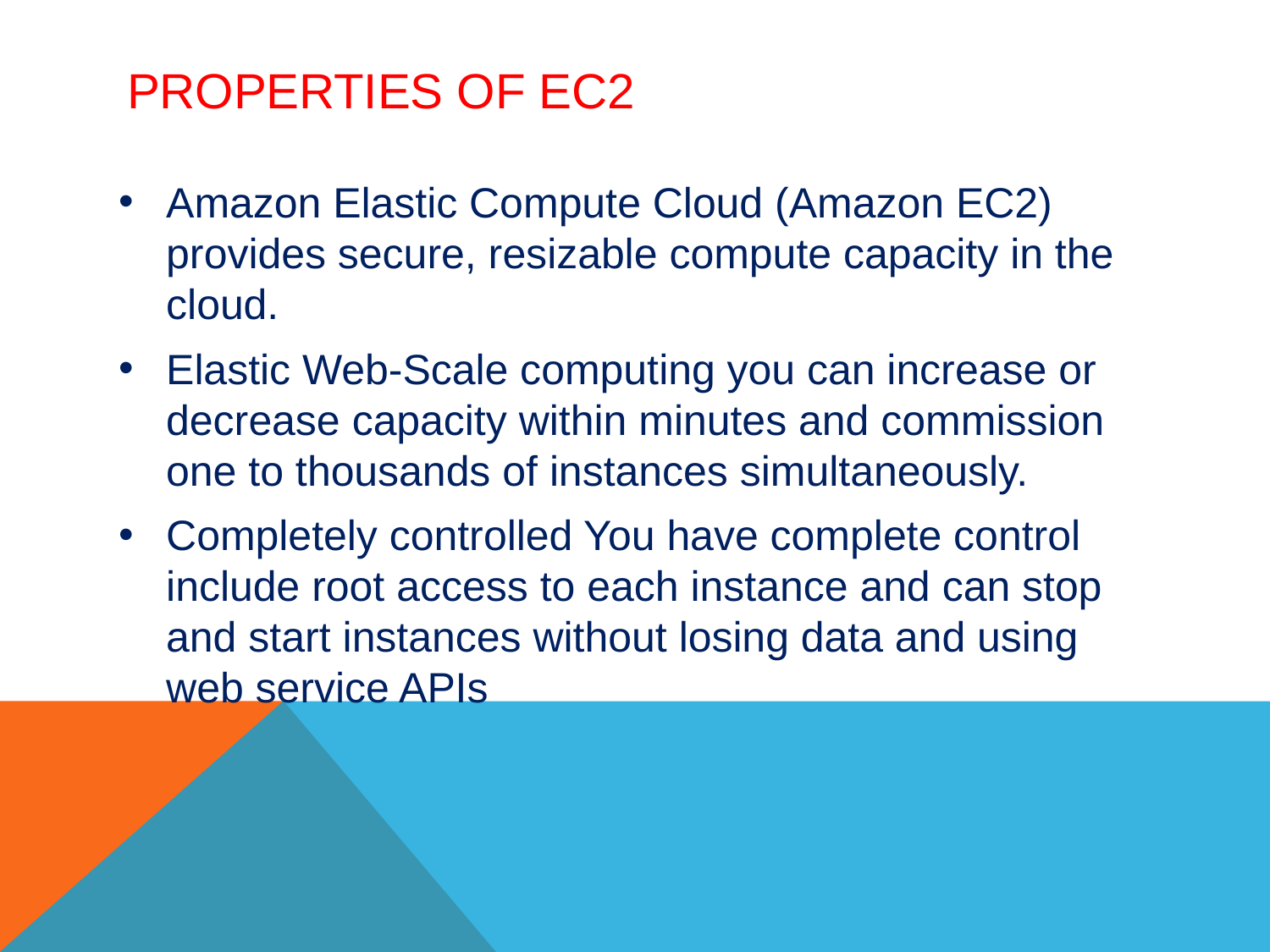

# Properties of ec2
Amazon Elastic Compute Cloud (Amazon EC2) provides secure, resizable compute capacity in the cloud.
Elastic Web-Scale computing you can increase or decrease capacity within minutes and commission one to thousands of instances simultaneously.
Completely controlled You have complete control include root access to each instance and can stop and start instances without losing data and using web service APIs